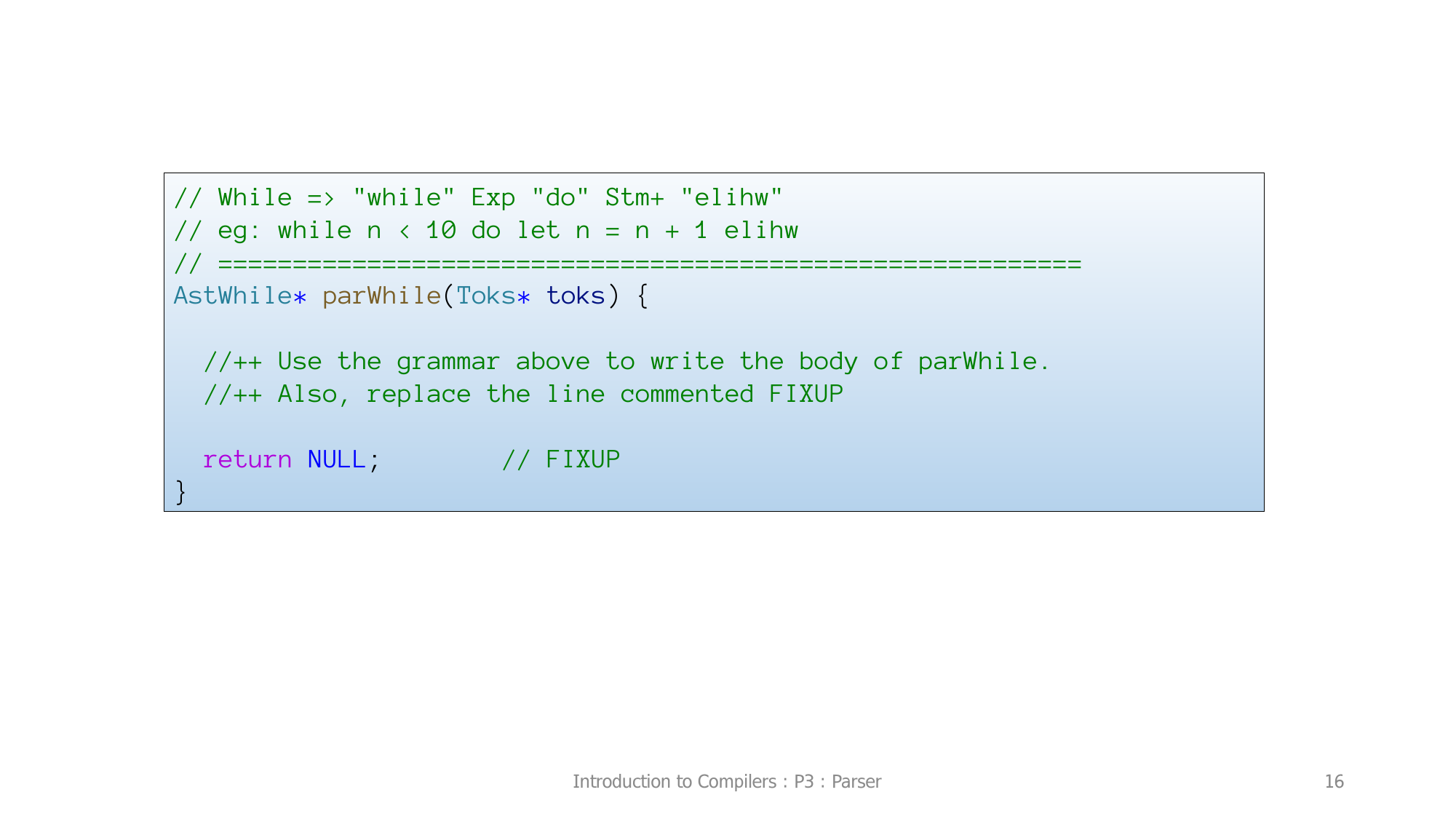

// While => "while" Exp "do" Stm+ "elihw"
// eg: while n < 10 do let n = n + 1 elihw
// ==========================================================
AstWhile* parWhile(Toks* toks) {
  //++ Use the grammar above to write the body of parWhile.
  //++ Also, replace the line commented FIXUP
  return NULL;        // FIXUP
}
Introduction to Compilers : P3 : Parser
16